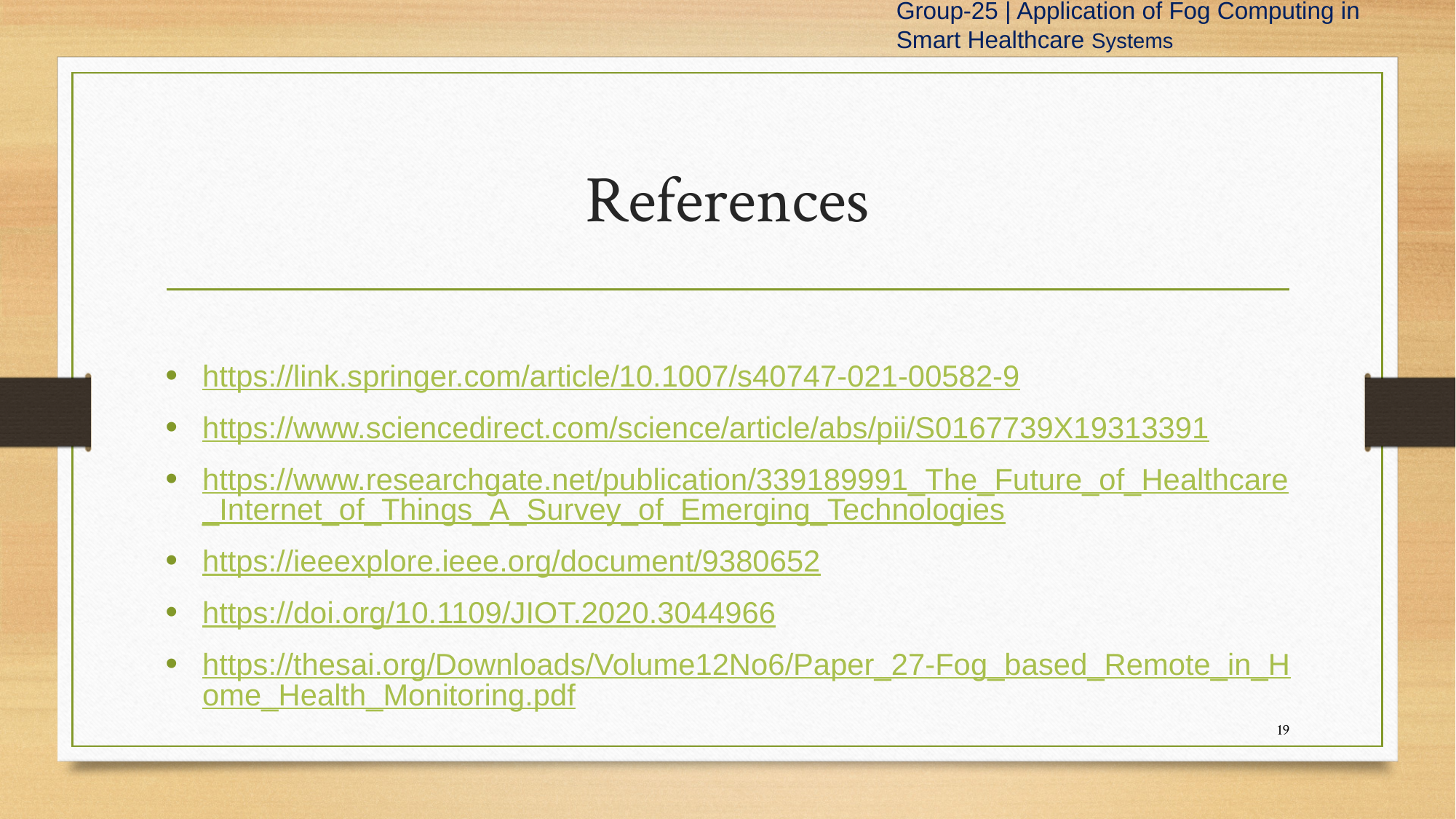

Group-25 | Application of Fog Computing in Smart Healthcare Systems
# References
https://link.springer.com/article/10.1007/s40747-021-00582-9
https://www.sciencedirect.com/science/article/abs/pii/S0167739X19313391
https://www.researchgate.net/publication/339189991_The_Future_of_Healthcare_Internet_of_Things_A_Survey_of_Emerging_Technologies
https://ieeexplore.ieee.org/document/9380652
https://doi.org/10.1109/JIOT.2020.3044966
https://thesai.org/Downloads/Volume12No6/Paper_27-Fog_based_Remote_in_Home_Health_Monitoring.pdf

19